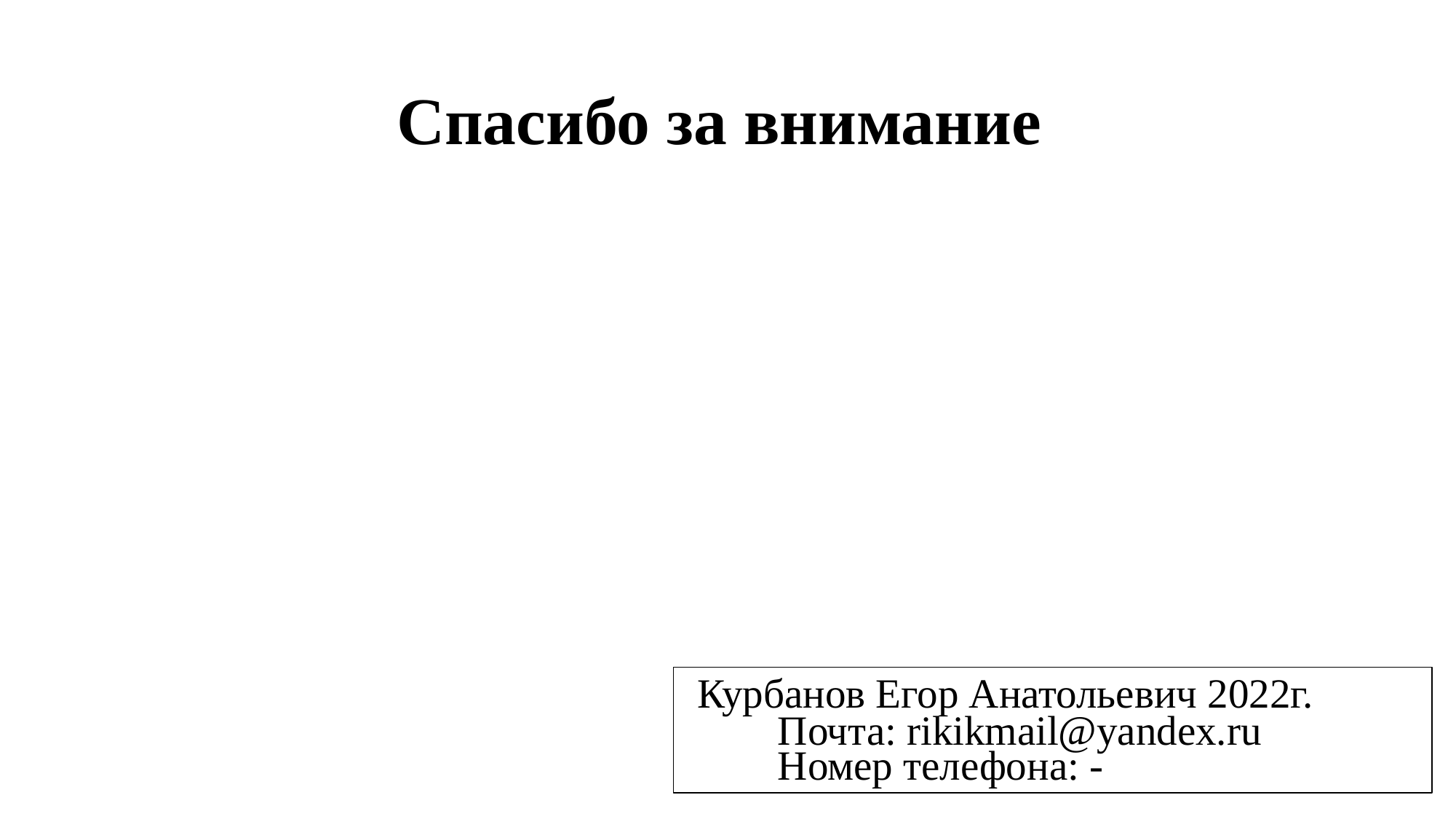

# Спасибо за внимание
 Курбанов Егор Анатольевич 2022г.
         Почта: rikikmail@yandex.ru
         Номер телефона: -